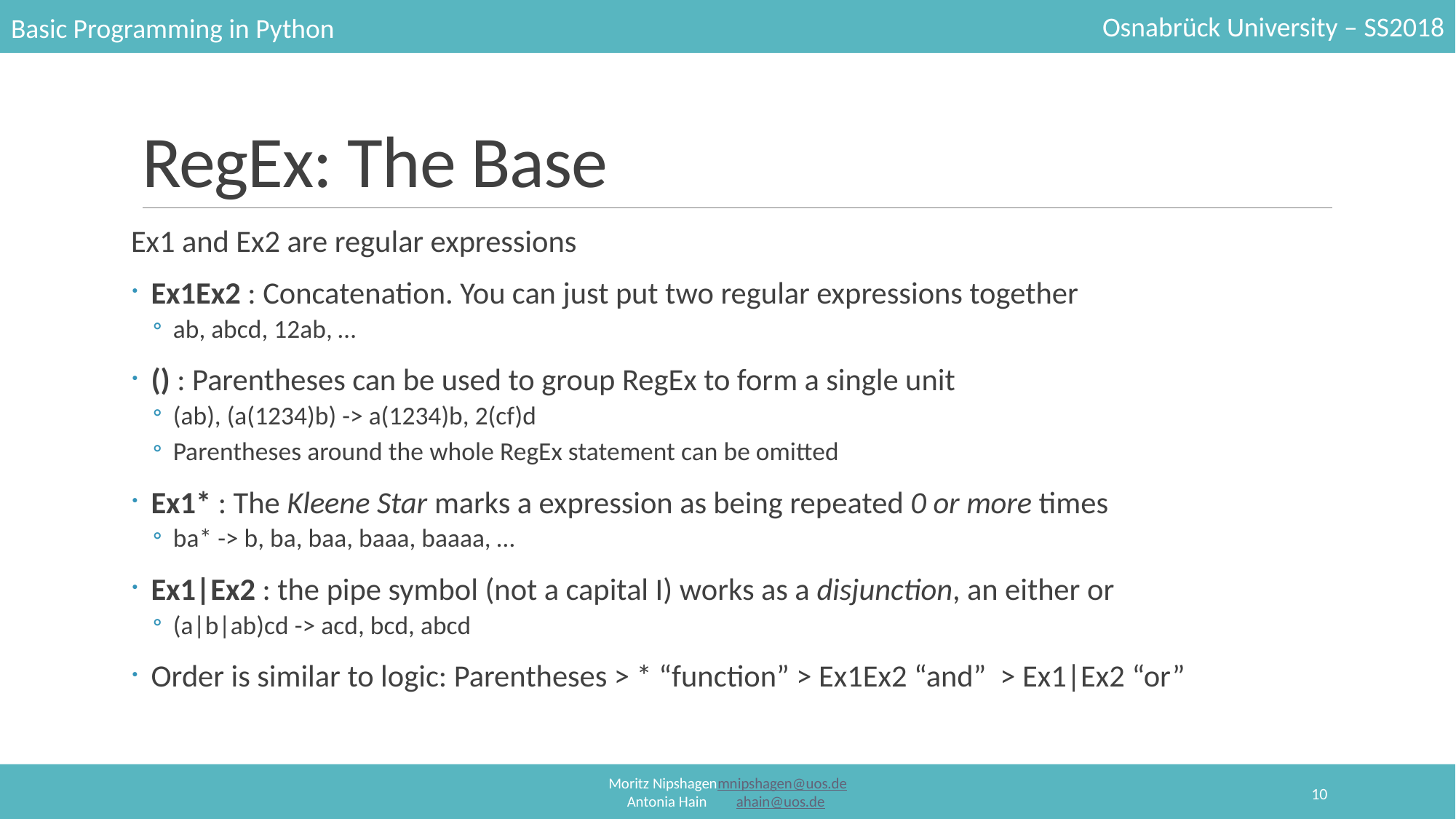

# RegEx: The Base
Ex1 and Ex2 are regular expressions
Ex1Ex2 : Concatenation. You can just put two regular expressions together
ab, abcd, 12ab, …
() : Parentheses can be used to group RegEx to form a single unit
(ab), (a(1234)b) -> a(1234)b, 2(cf)d
Parentheses around the whole RegEx statement can be omitted
Ex1* : The Kleene Star marks a expression as being repeated 0 or more times
ba* -> b, ba, baa, baaa, baaaa, …
Ex1|Ex2 : the pipe symbol (not a capital I) works as a disjunction, an either or
(a|b|ab)cd -> acd, bcd, abcd
Order is similar to logic: Parentheses > * “function” > Ex1Ex2 “and”  > Ex1|Ex2 “or”
10